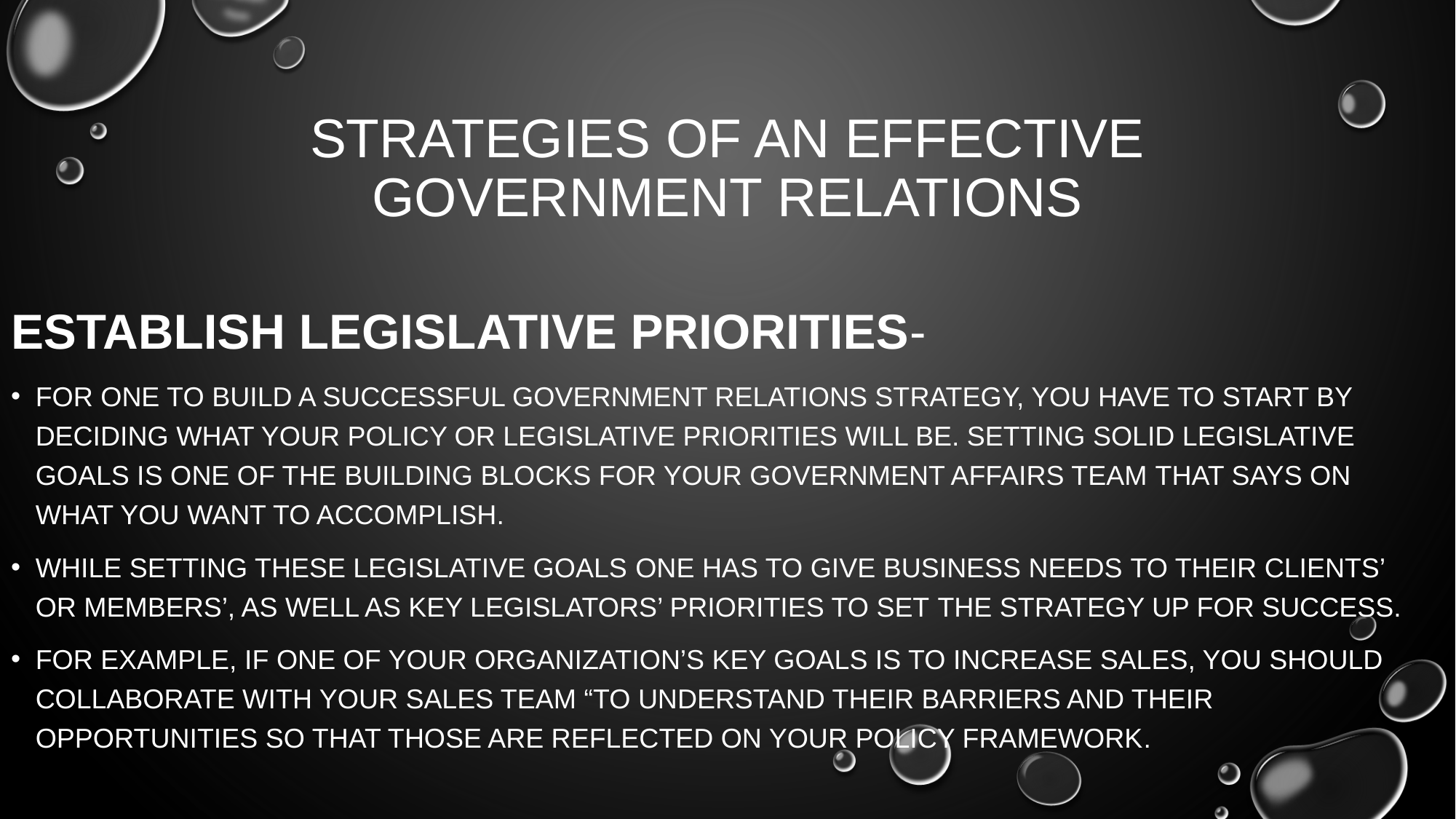

# Strategies of an effective government relations
Establish legislative priorities-
For one to build a successful government relations strategy, you have to start by deciding what your policy or legislative priorities will be. Setting solid legislative goals is one of the building blocks for your government affairs team that says on what you want to accomplish.
While setting these legislative goals one has to give business needs to their clients’ or members’, as well as key legislators’ priorities to set the strategy up for success.
For example, if one of your organization’s key goals is to increase sales, you should collaborate with your sales team “to understand their barriers and their opportunities so that those are reflected on your policy framework.